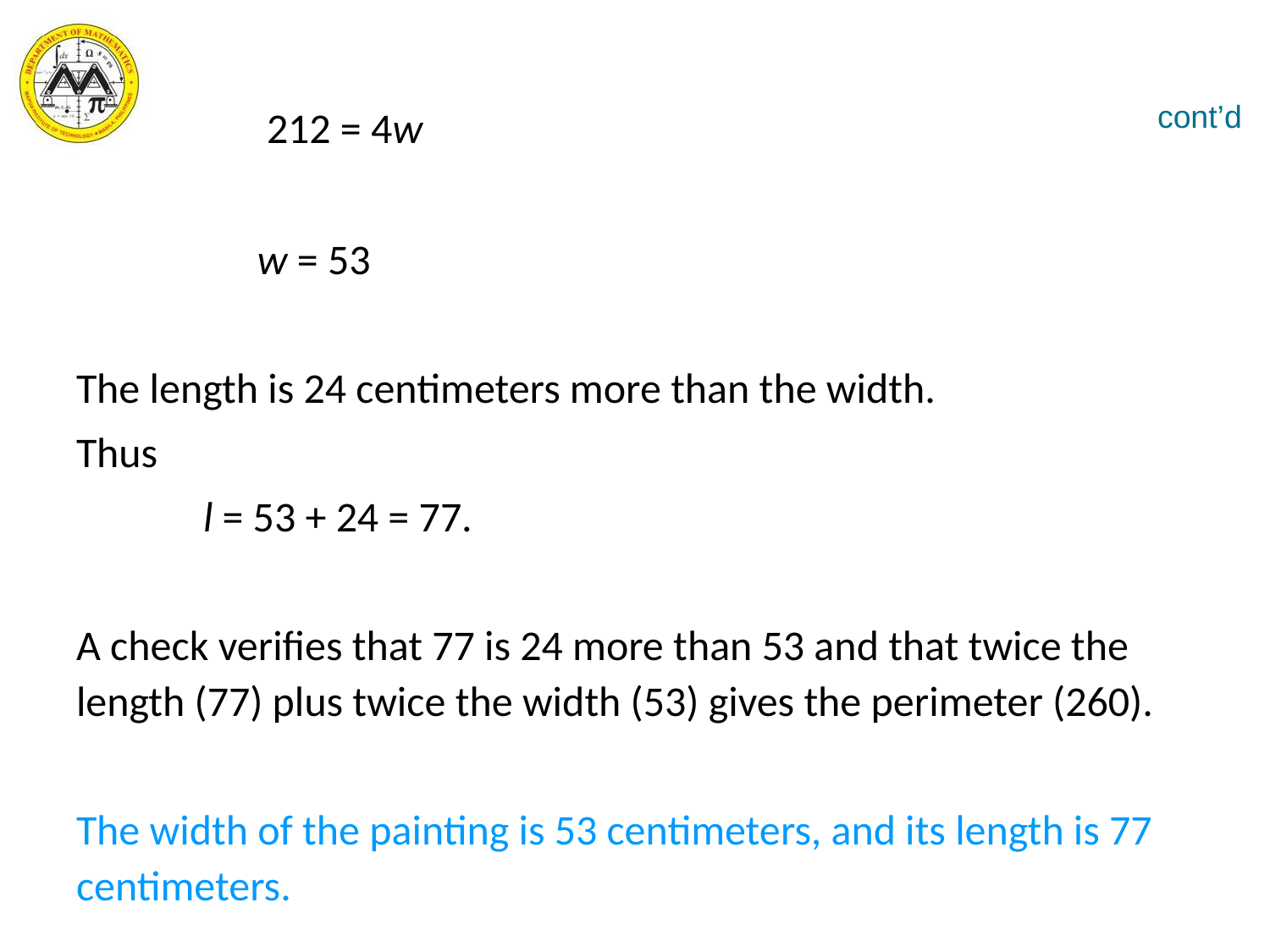

212 = 4w

                   w = 53

The length is 24 centimeters more than the width.
Thus
	l = 53 + 24 = 77.

A check verifies that 77 is 24 more than 53 and that twice the length (77) plus twice the width (53) gives the perimeter (260).

The width of the painting is 53 centimeters, and its length is 77 centimeters.
cont’d